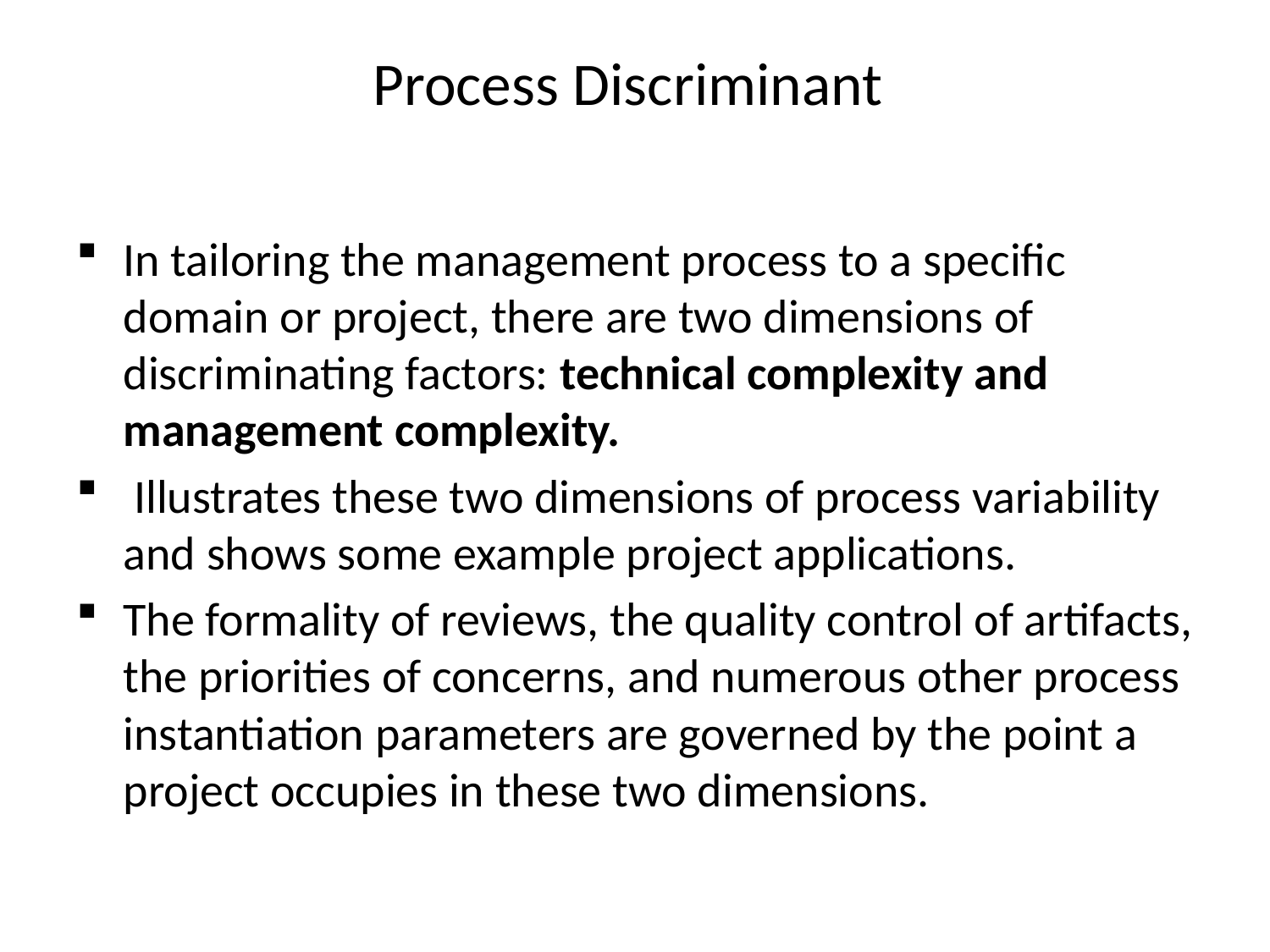

# Process Discriminant
In tailoring the management process to a specific domain or project, there are two dimensions of discriminating factors: technical complexity and management complexity.
 Illustrates these two dimensions of process variability and shows some example project applications.
The formality of reviews, the quality control of artifacts, the priorities of concerns, and numerous other process instantiation parameters are governed by the point a project occupies in these two dimensions.